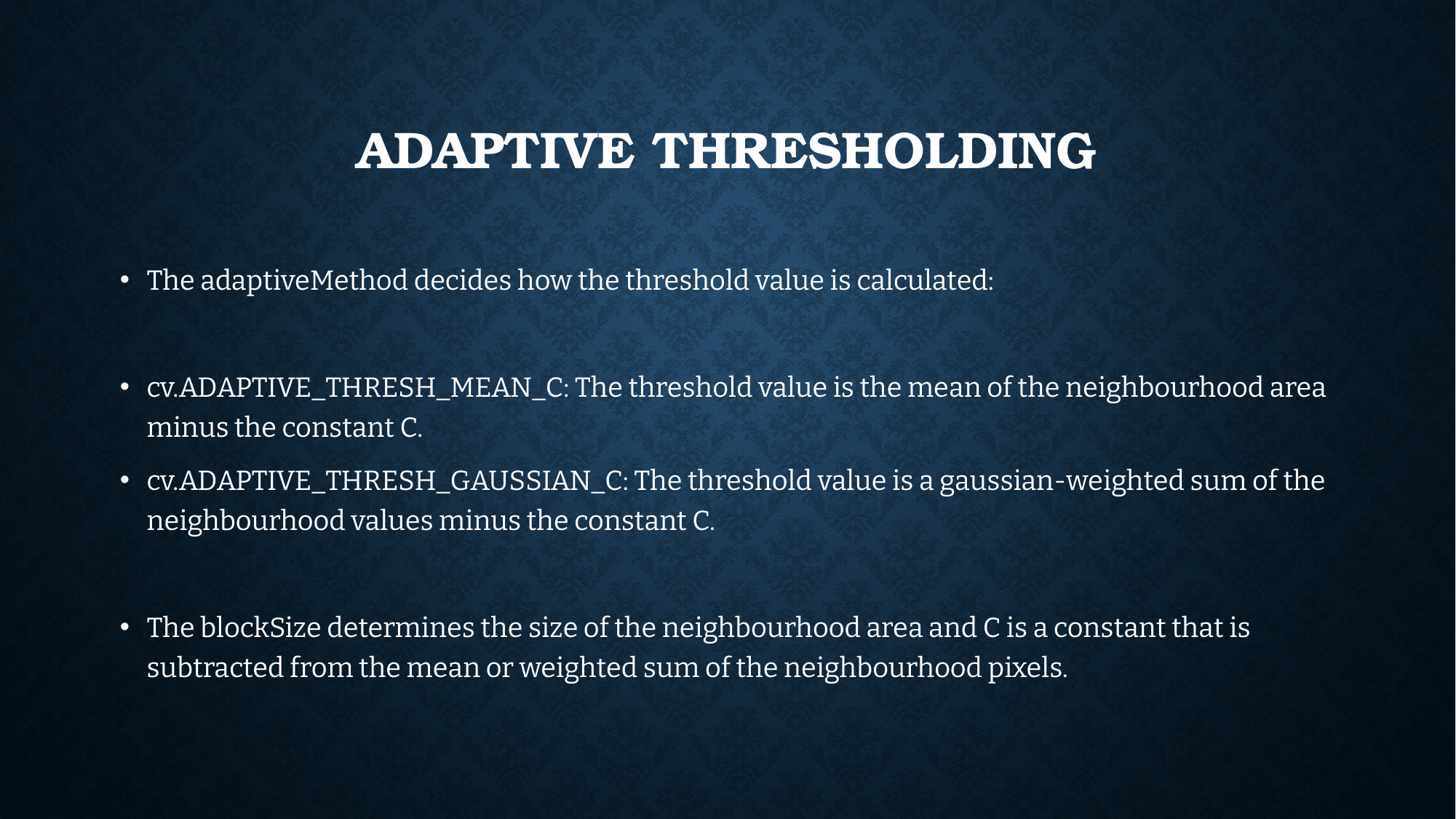

# ADAPTIVE THRESHOLDING
The adaptiveMethod decides how the threshold value is calculated:

cv.ADAPTIVE_THRESH_MEAN_C: The threshold value is the mean of the neighbourhood area minus the constant C.
cv.ADAPTIVE_THRESH_GAUSSIAN_C: The threshold value is a gaussian-weighted sum of the neighbourhood values minus the constant C.

The blockSize determines the size of the neighbourhood area and C is a constant that is subtracted from the mean or weighted sum of the neighbourhood pixels.